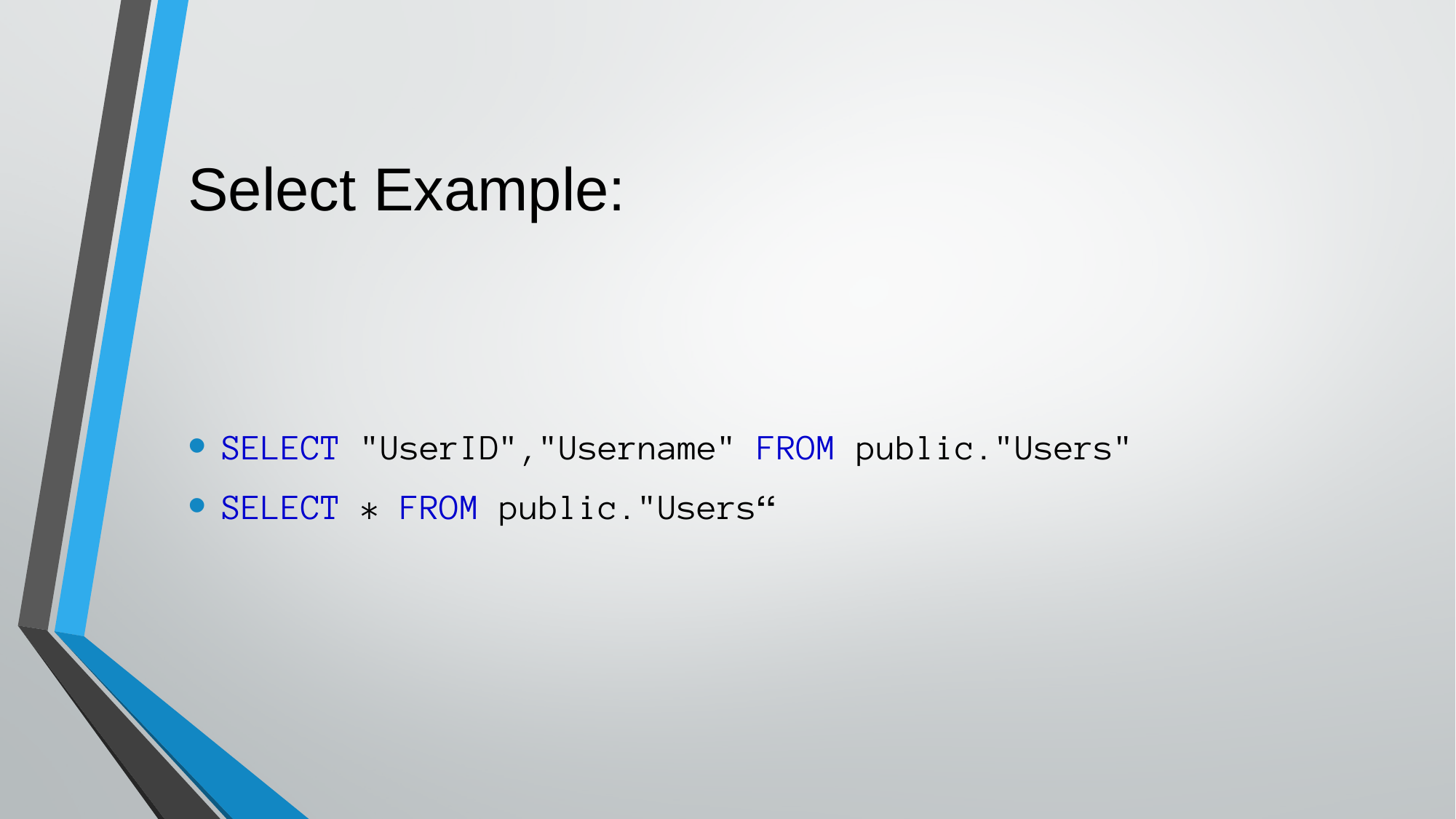

# Select Example:
SELECT "UserID","Username" FROM public."Users"
SELECT * FROM public."Users“